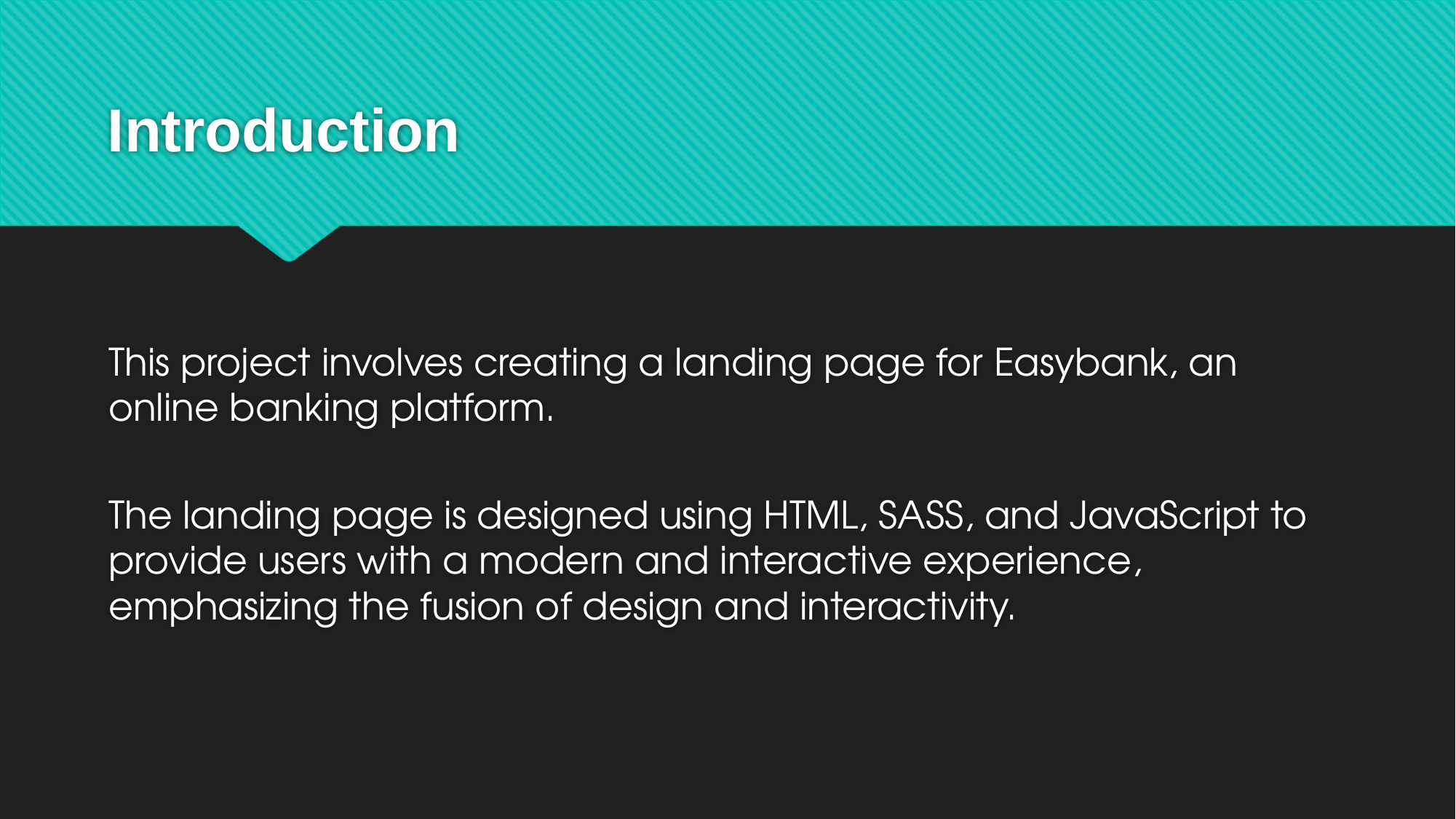

# Introduction
This project involves creating a landing page for Easybank, an online banking platform.
The landing page is designed using HTML, SASS, and JavaScript to provide users with a modern and interactive experience, emphasizing the fusion of design and interactivity.